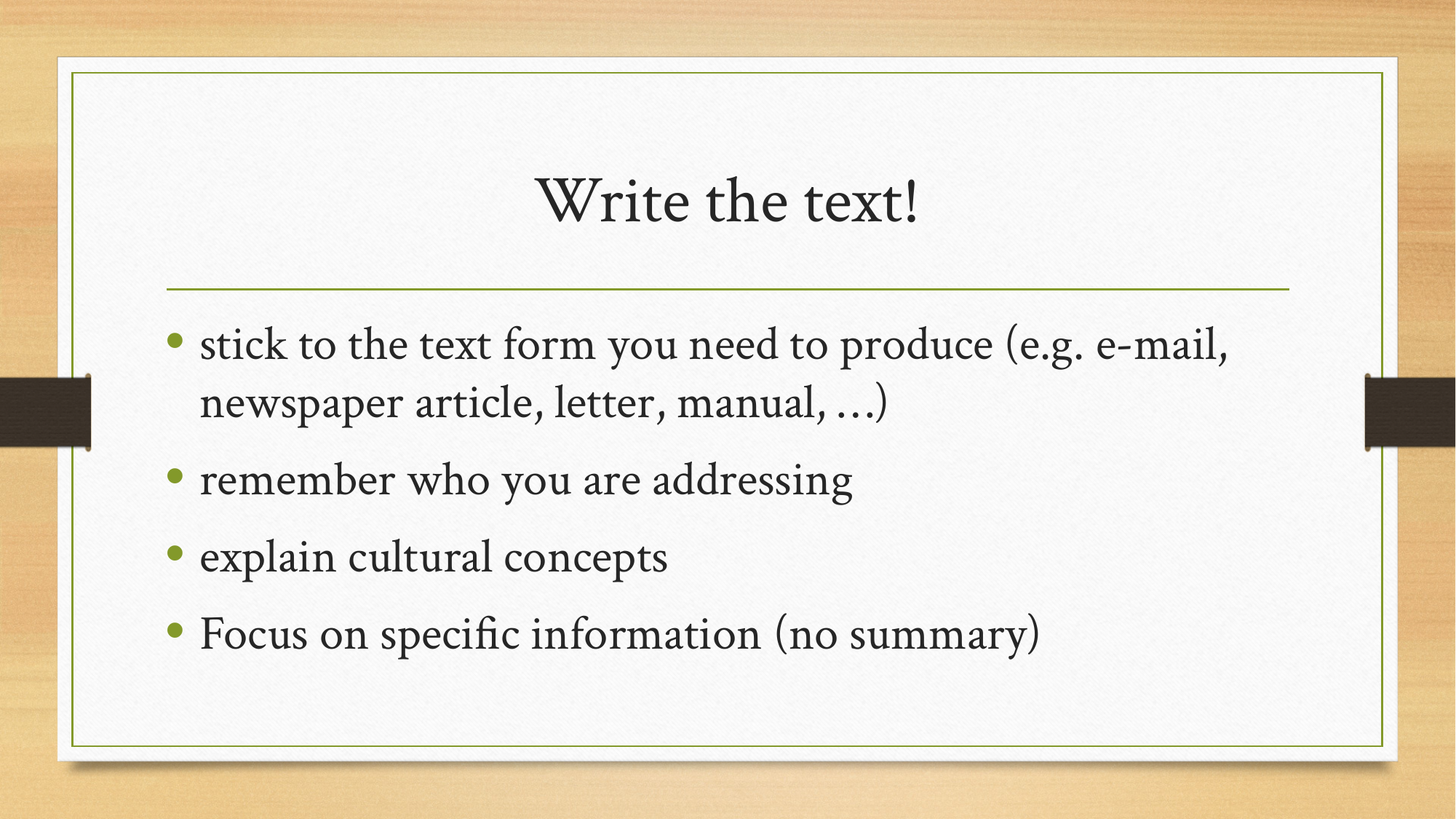

# Write the text!
stick to the text form you need to produce (e.g. e-mail, newspaper article, letter, manual, …)
remember who you are addressing
explain cultural concepts
Focus on specific information (no summary)